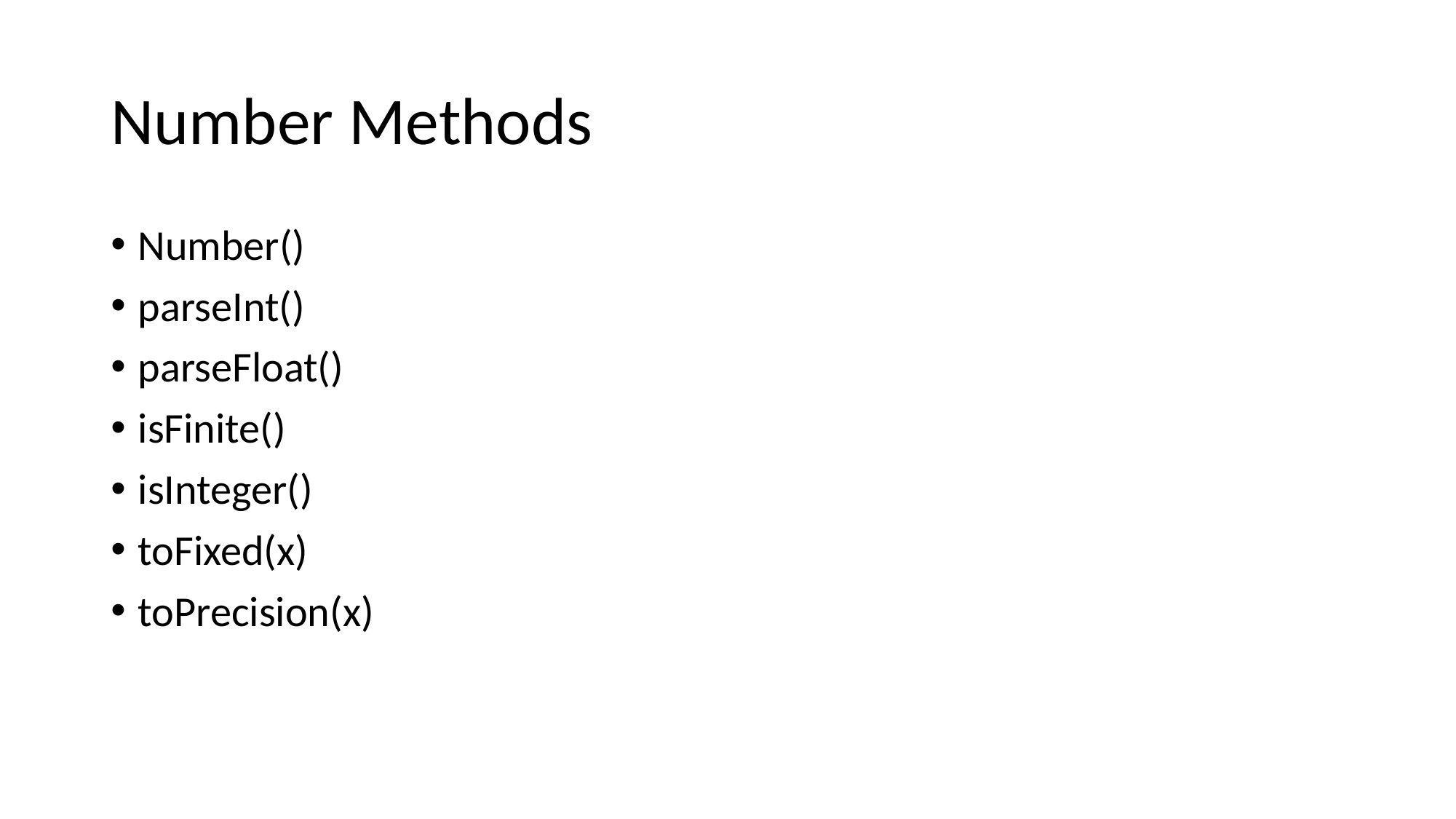

# Number Methods
Number()
parseInt()
parseFloat()
isFinite()
isInteger()
toFixed(x)
toPrecision(x)